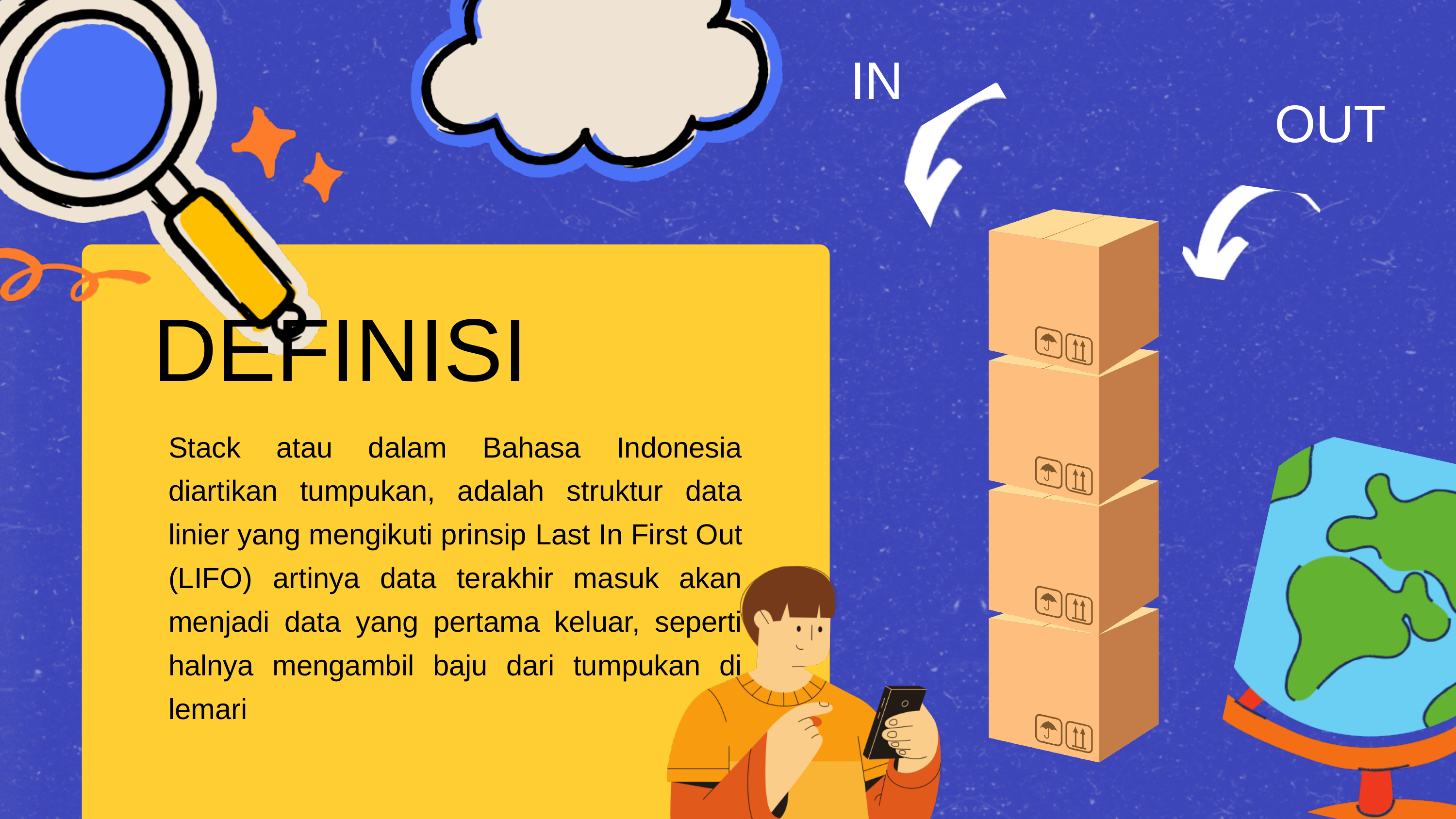

IN
OUT

DEFINISI

Stack atau dalam Bahasa Indonesia diartikan tumpukan, adalah struktur data linier yang mengikuti prinsip Last In First Out (LIFO) artinya data terakhir masuk akan menjadi data yang pertama keluar, seperti halnya mengambil baju dari tumpukan di lemari